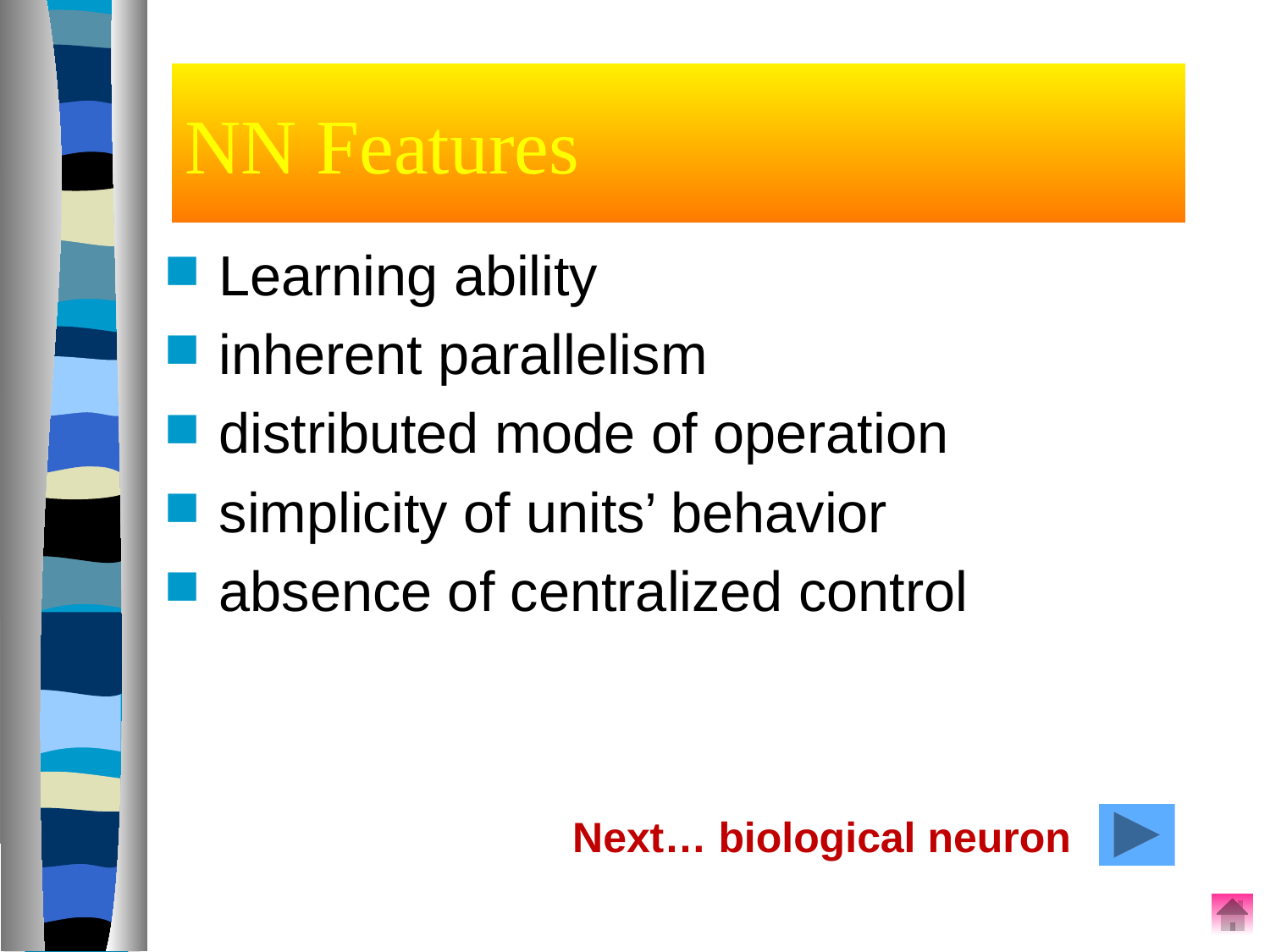

# NN Features
Learning ability
inherent parallelism
distributed mode of operation
simplicity of units’ behavior
absence of centralized control
Next… biological neuron